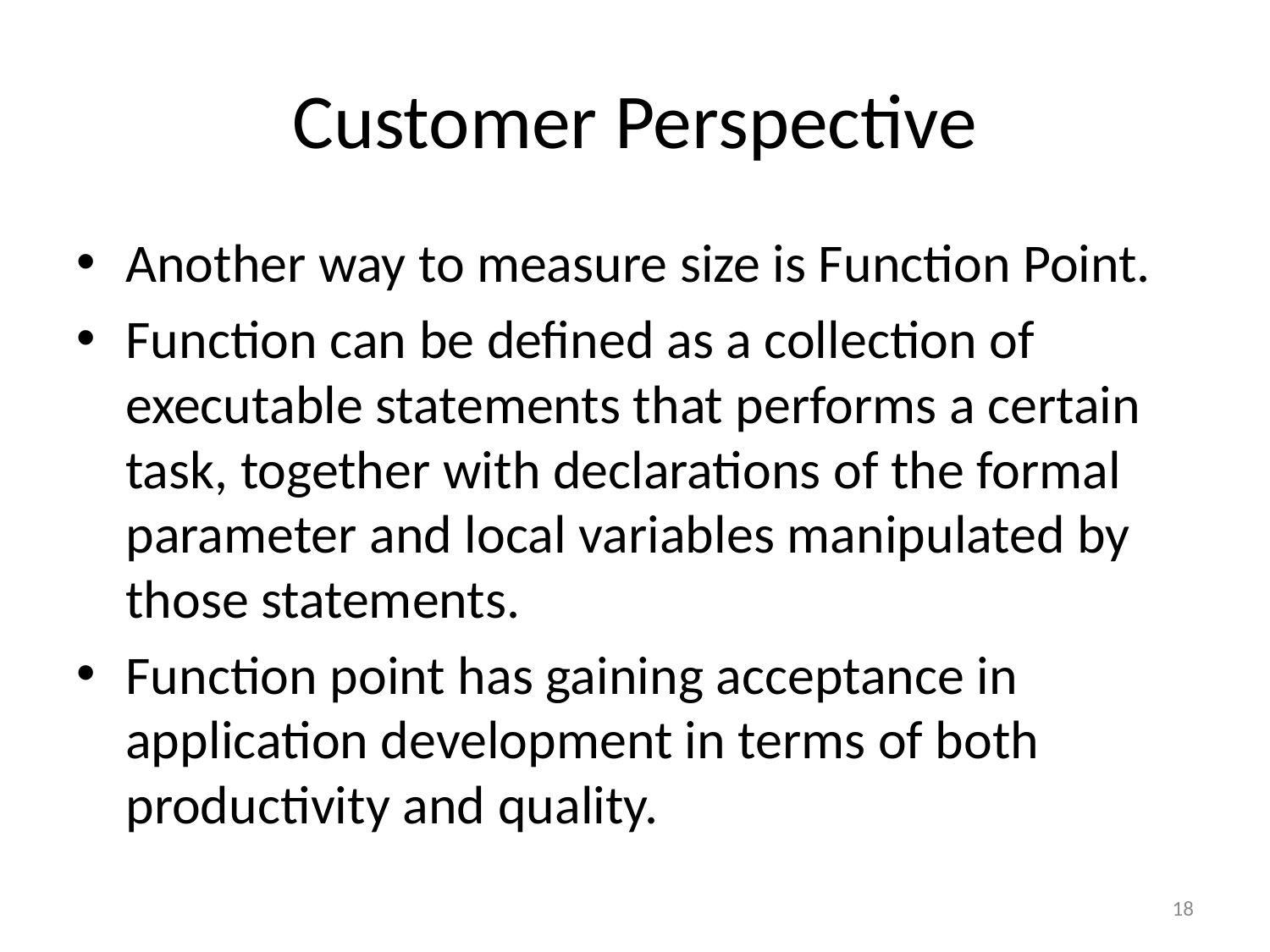

# Customer Perspective
Another way to measure size is Function Point.
Function can be defined as a collection of executable statements that performs a certain task, together with declarations of the formal parameter and local variables manipulated by those statements.
Function point has gaining acceptance in application development in terms of both productivity and quality.
18